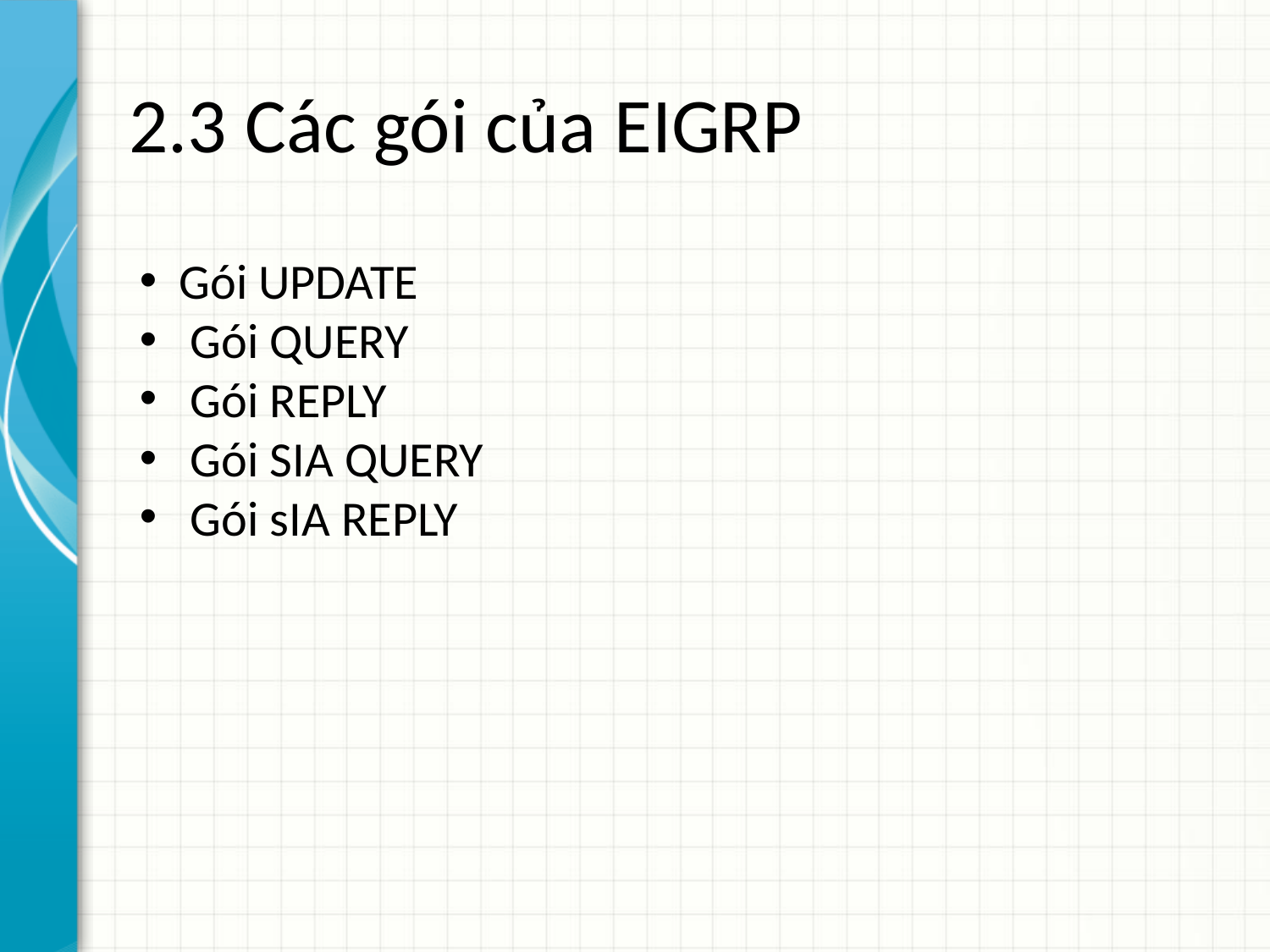

# 2.3 Các gói của EIGRP
Gói UPDATE
 Gói QUERY
 Gói REPLY
 Gói SIA QUERY
 Gói sIA REPLY